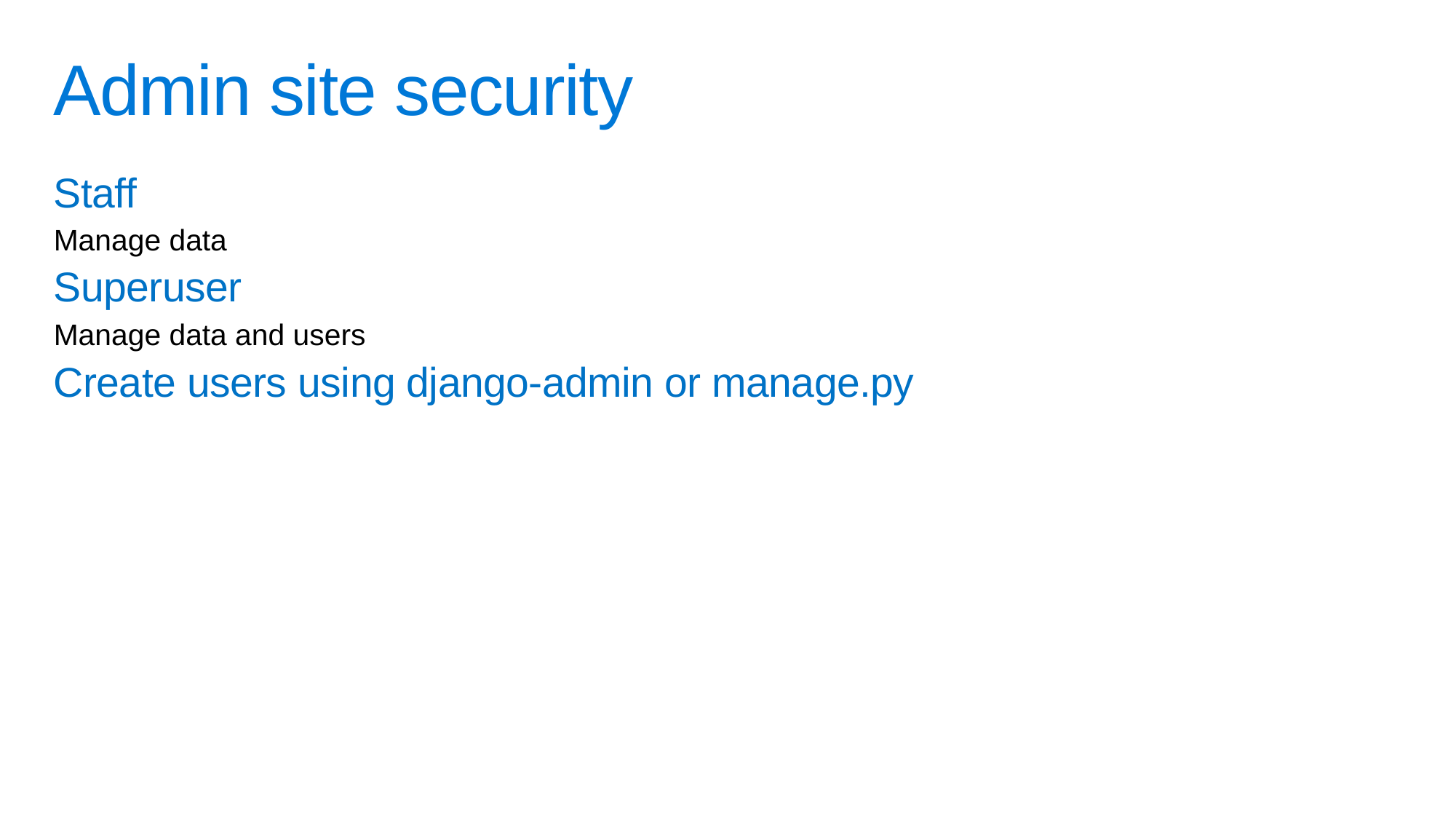

# Admin site security
Staff
Manage data
Superuser
Manage data and users
Create users using django-admin or manage.py